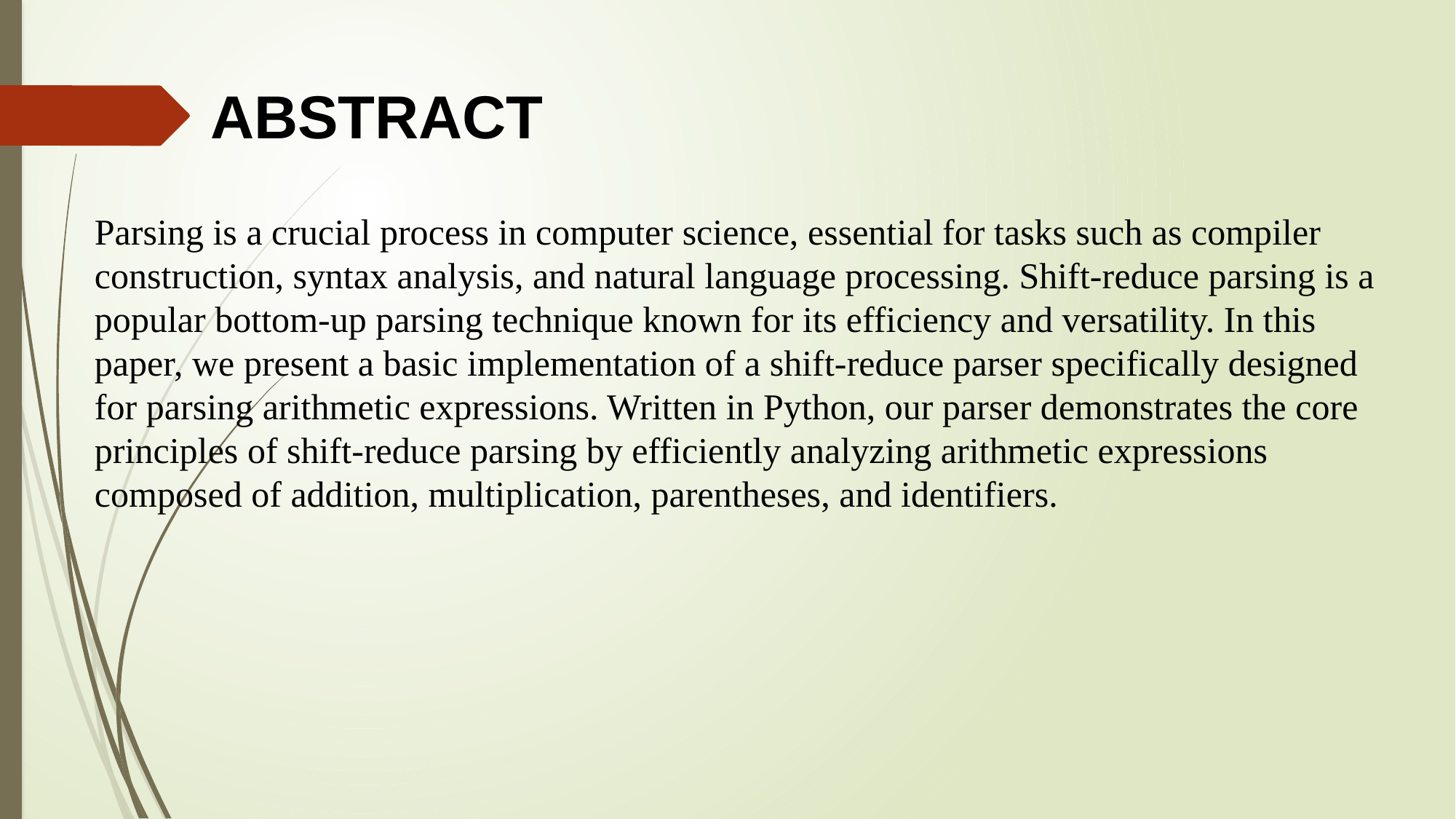

ABSTRACT
Parsing is a crucial process in computer science, essential for tasks such as compiler construction, syntax analysis, and natural language processing. Shift-reduce parsing is a popular bottom-up parsing technique known for its efficiency and versatility. In this paper, we present a basic implementation of a shift-reduce parser specifically designed for parsing arithmetic expressions. Written in Python, our parser demonstrates the core principles of shift-reduce parsing by efficiently analyzing arithmetic expressions composed of addition, multiplication, parentheses, and identifiers.